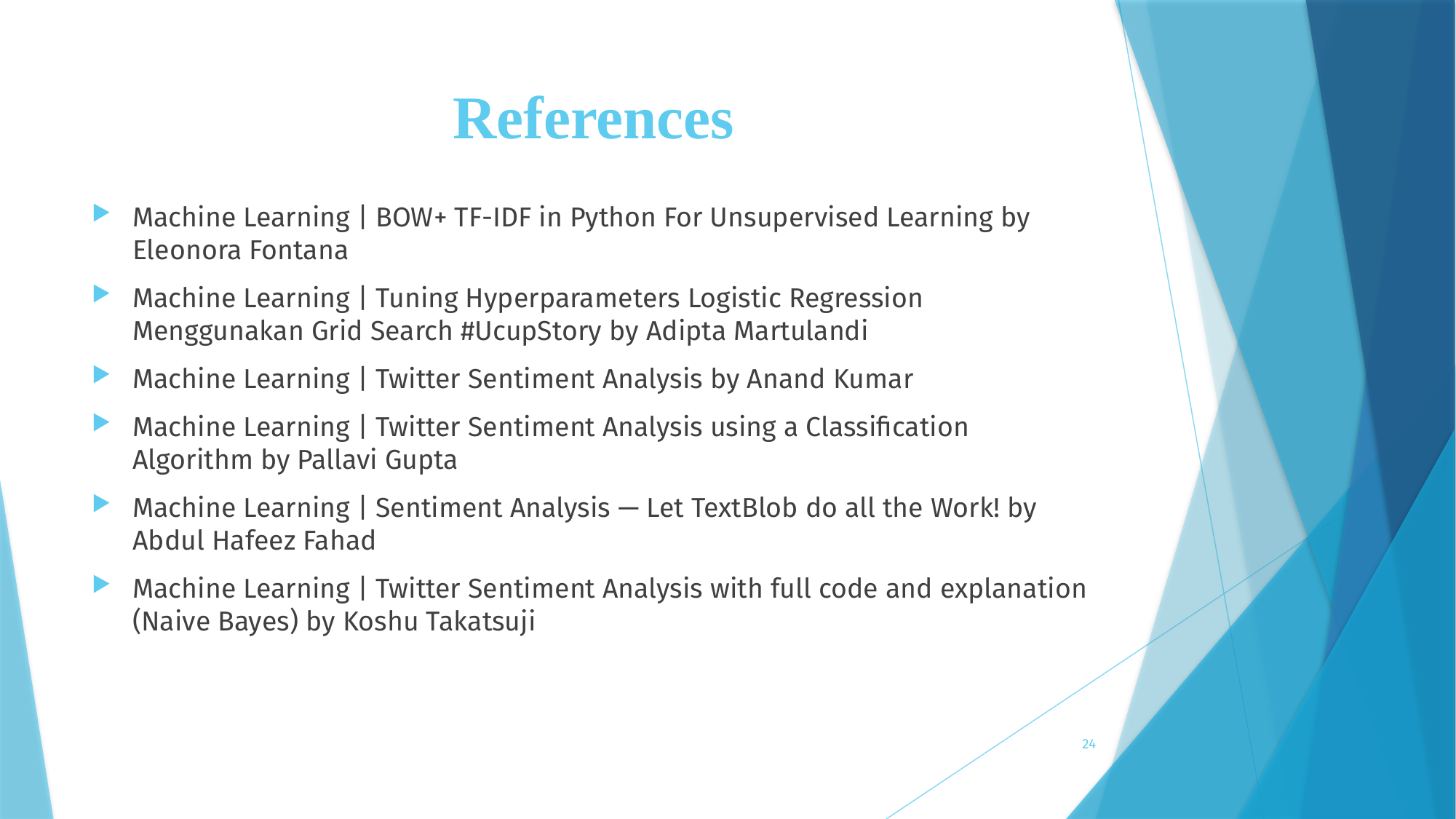

# References
Machine Learning | BOW+ TF-IDF in Python For Unsupervised Learning by Eleonora Fontana
Machine Learning | Tuning Hyperparameters Logistic Regression Menggunakan Grid Search #UcupStory by Adipta Martulandi
Machine Learning | Twitter Sentiment Analysis by Anand Kumar
Machine Learning | Twitter Sentiment Analysis using a Classification Algorithm by Pallavi Gupta
Machine Learning | Sentiment Analysis — Let TextBlob do all the Work! by Abdul Hafeez Fahad
Machine Learning | Twitter Sentiment Analysis with full code and explanation (Naive Bayes) by Koshu Takatsuji
24